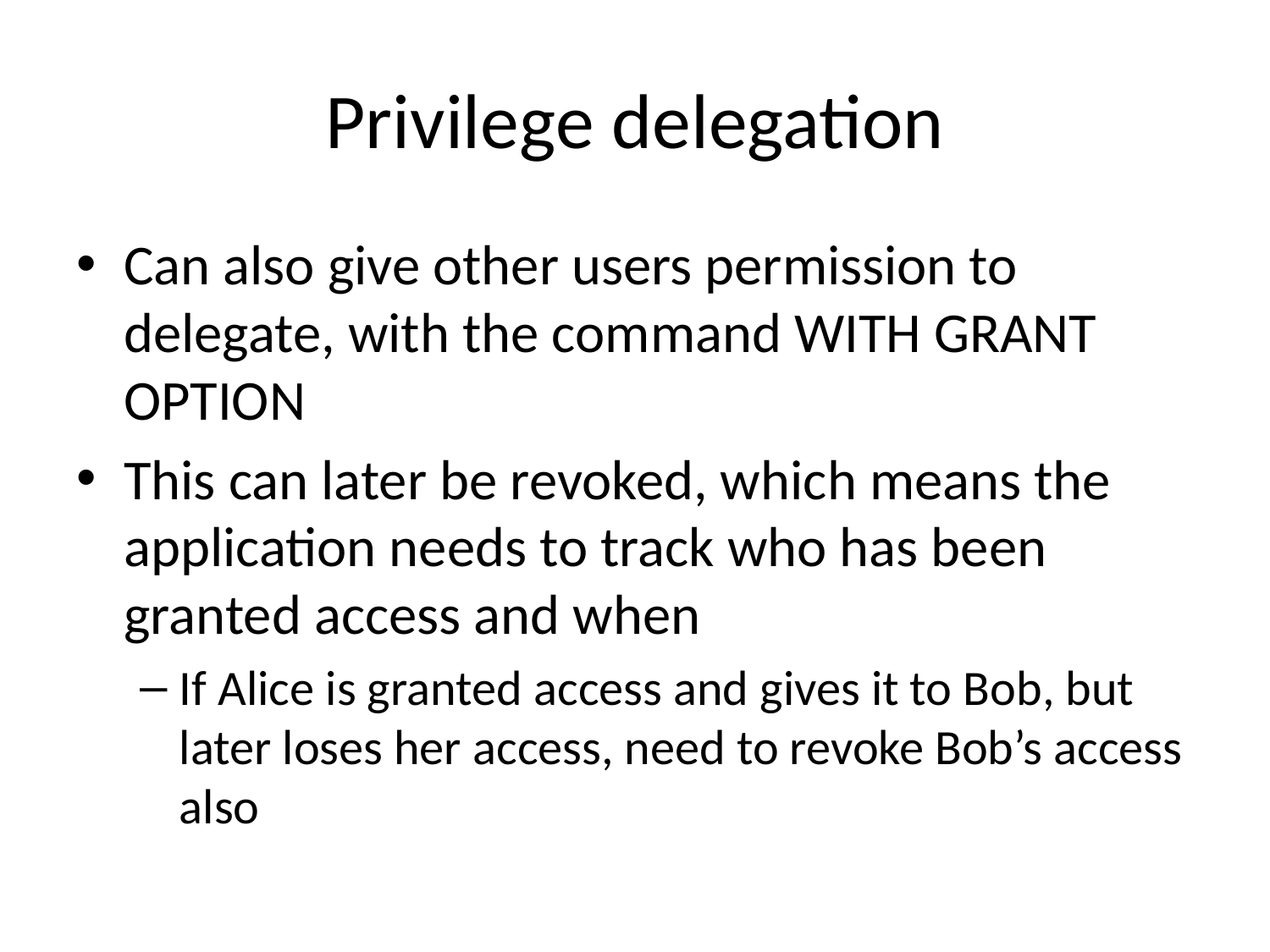

# Privilege delegation
Can also give other users permission to delegate, with the command WITH GRANT OPTION
This can later be revoked, which means the application needs to track who has been granted access and when
If Alice is granted access and gives it to Bob, but later loses her access, need to revoke Bob’s access also